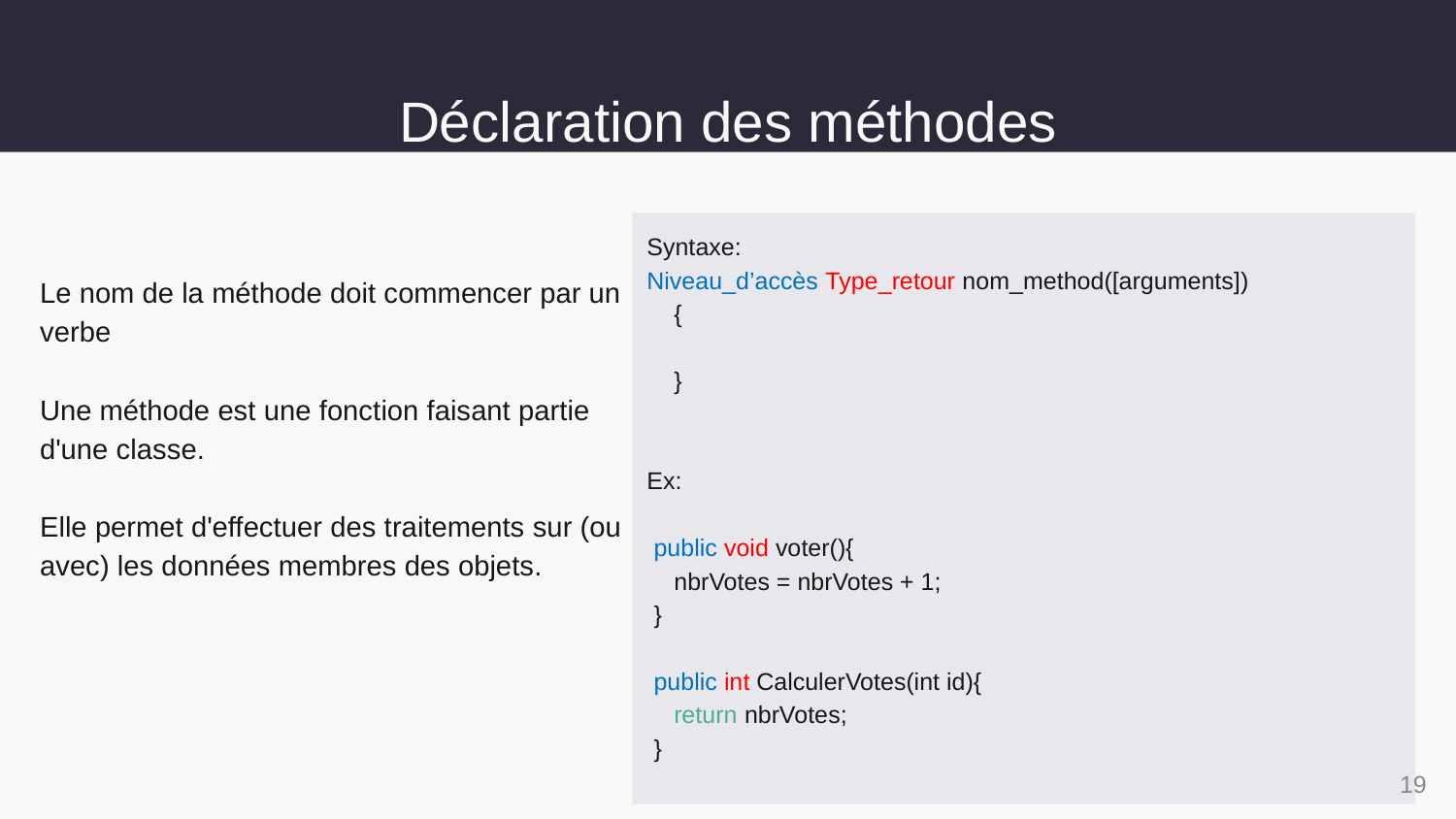

# Déclaration des méthodes
Syntaxe:
Niveau_d’accès Type_retour nom_method([arguments])
    {

    }

Ex:

 public void voter(){
    nbrVotes = nbrVotes + 1;
 }

 public int CalculerVotes(int id){
    return nbrVotes;
 }

Le nom de la méthode doit commencer par un verbe

Une méthode est une fonction faisant partie d'une classe.

Elle permet d'effectuer des traitements sur (ou avec) les données membres des objets.

19